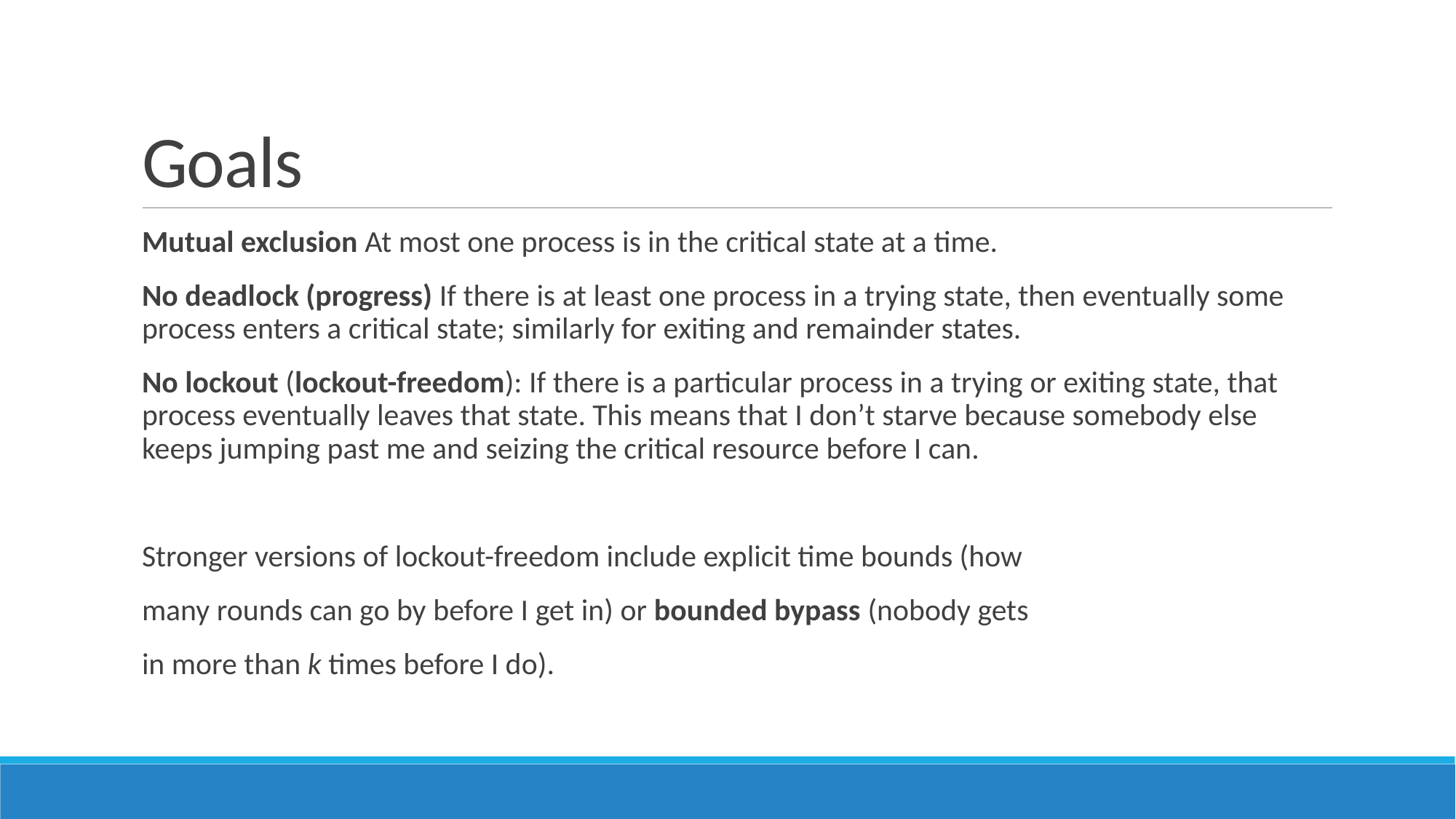

# Goals
Mutual exclusion At most one process is in the critical state at a time.
No deadlock (progress) If there is at least one process in a trying state, then eventually some process enters a critical state; similarly for exiting and remainder states.
No lockout (lockout-freedom): If there is a particular process in a trying or exiting state, that process eventually leaves that state. This means that I don’t starve because somebody else keeps jumping past me and seizing the critical resource before I can.

Stronger versions of lockout-freedom include explicit time bounds (how
many rounds can go by before I get in) or bounded bypass (nobody gets
in more than k times before I do).